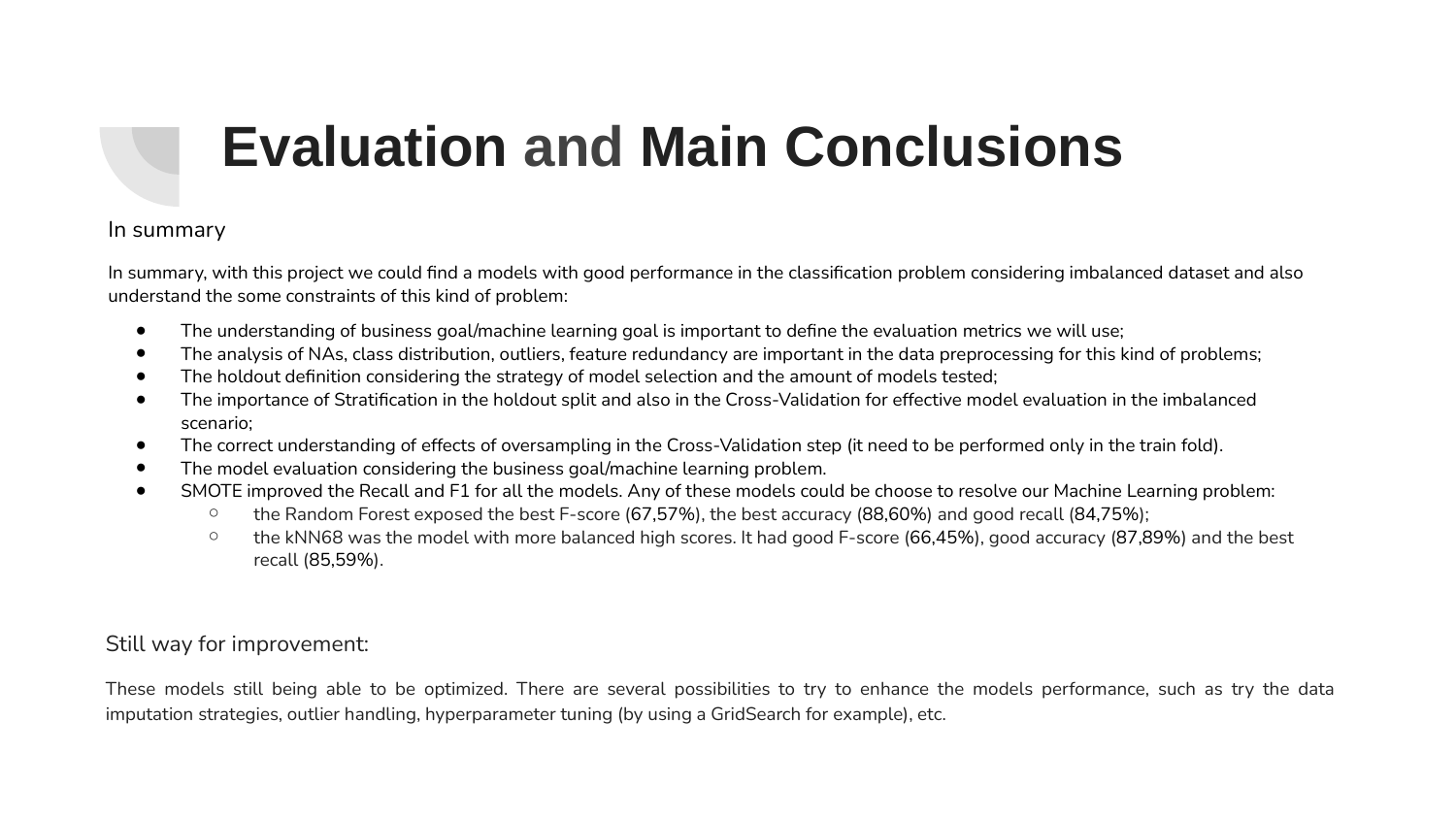

# Evaluation and Main Conclusions
In summary
In summary, with this project we could find a models with good performance in the classification problem considering imbalanced dataset and also understand the some constraints of this kind of problem:
The understanding of business goal/machine learning goal is important to define the evaluation metrics we will use;
The analysis of NAs, class distribution, outliers, feature redundancy are important in the data preprocessing for this kind of problems;
The holdout definition considering the strategy of model selection and the amount of models tested;
The importance of Stratification in the holdout split and also in the Cross-Validation for effective model evaluation in the imbalanced scenario;
The correct understanding of effects of oversampling in the Cross-Validation step (it need to be performed only in the train fold).
The model evaluation considering the business goal/machine learning problem.
SMOTE improved the Recall and F1 for all the models. Any of these models could be choose to resolve our Machine Learning problem:
the Random Forest exposed the best F-score (67,57%), the best accuracy (88,60%) and good recall (84,75%);
the kNN68 was the model with more balanced high scores. It had good F-score (66,45%), good accuracy (87,89%) and the best recall (85,59%).
Still way for improvement:
These models still being able to be optimized. There are several possibilities to try to enhance the models performance, such as try the data imputation strategies, outlier handling, hyperparameter tuning (by using a GridSearch for example), etc.